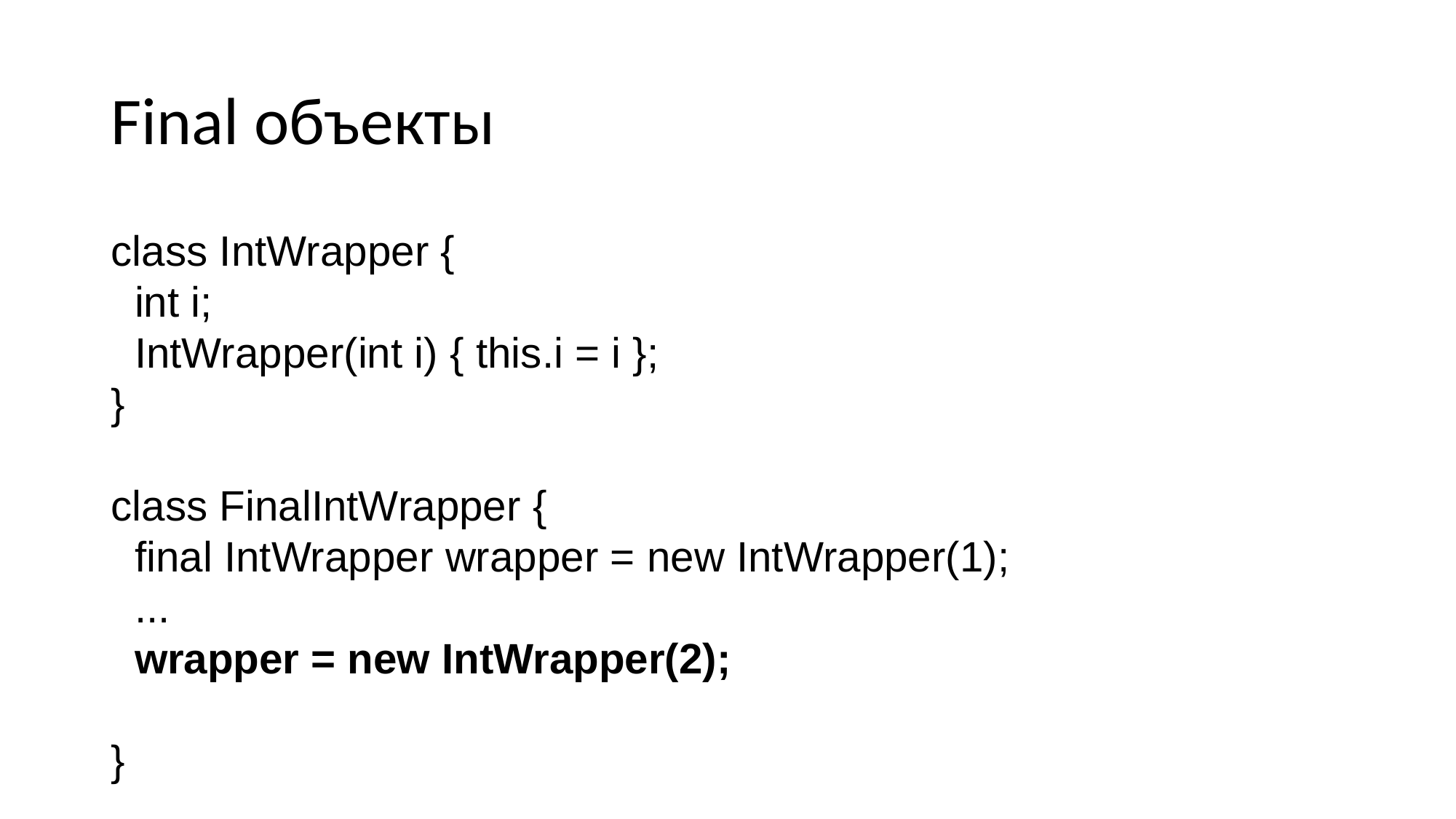

# Final объекты
class IntWrapper {
  int i;
  IntWrapper(int i) { this.i = i };
}

class FinalIntWrapper {
  final IntWrapper wrapper = new IntWrapper(1);
  ...
  wrapper = new IntWrapper(2);

}